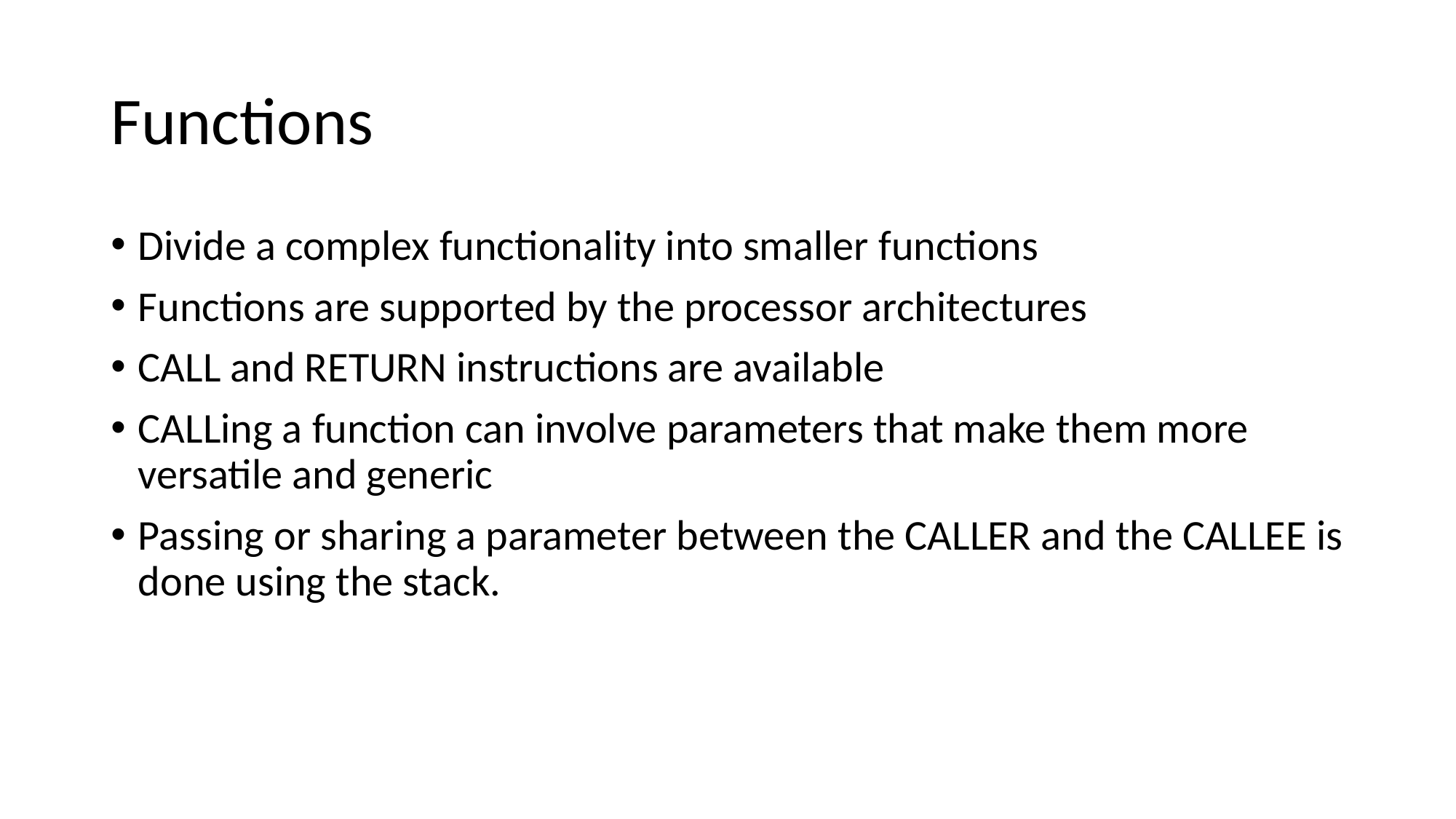

# Functions
Divide a complex functionality into smaller functions
Functions are supported by the processor architectures
CALL and RETURN instructions are available
CALLing a function can involve parameters that make them more versatile and generic
Passing or sharing a parameter between the CALLER and the CALLEE is done using the stack.